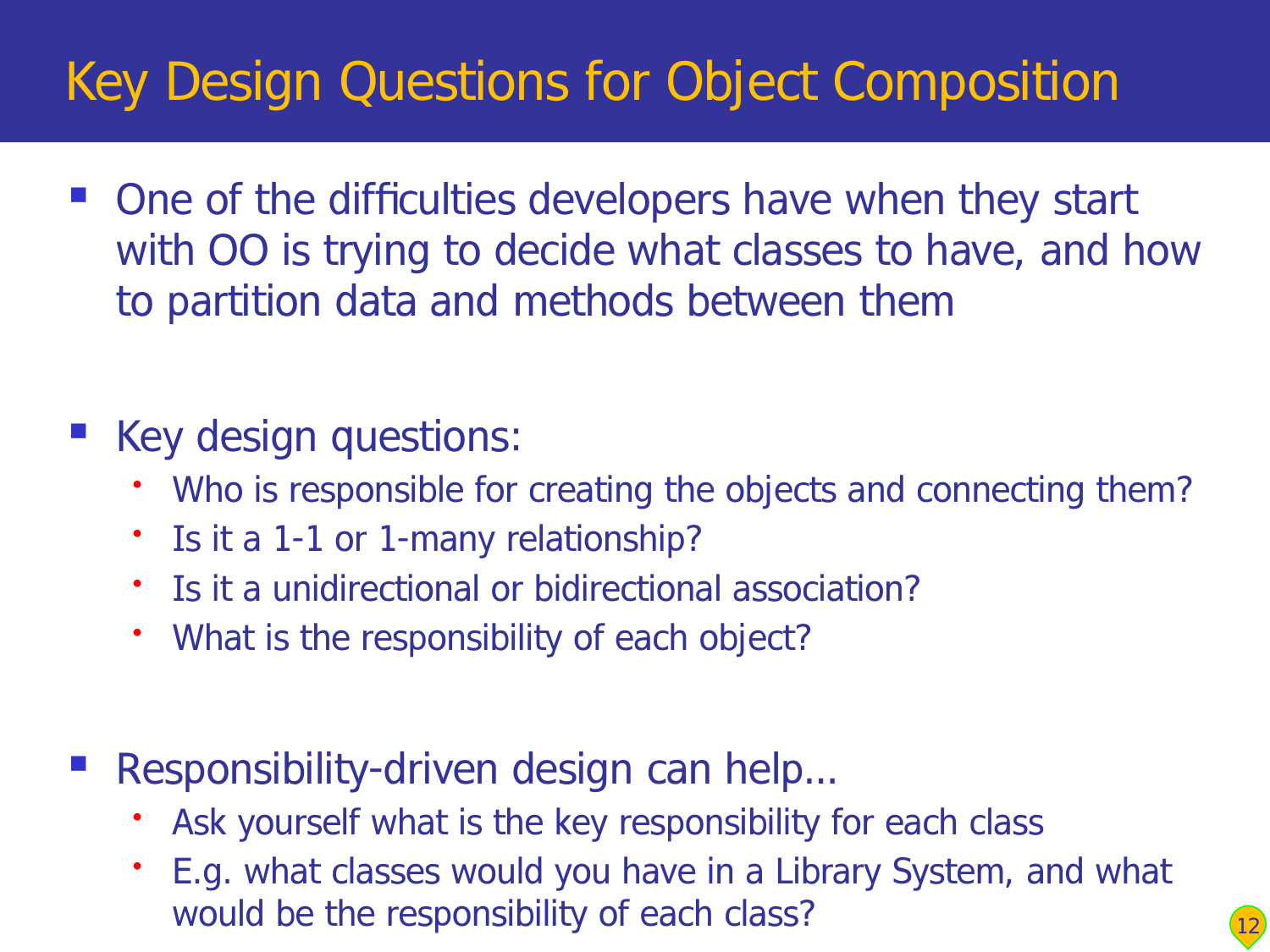

# Key Design Questions for Object Composition
One of the difficulties developers have when they start with OO is trying to decide what classes to have, and how to partition data and methods between them

Key design questions:
Who is responsible for creating the objects and connecting them?
Is it a 1-1 or 1-many relationship?
Is it a unidirectional or bidirectional association?
What is the responsibility of each object?

Responsibility-driven design can help…
Ask yourself what is the key responsibility for each class
E.g. what classes would you have in a Library System, and what would be the responsibility of each class?

12